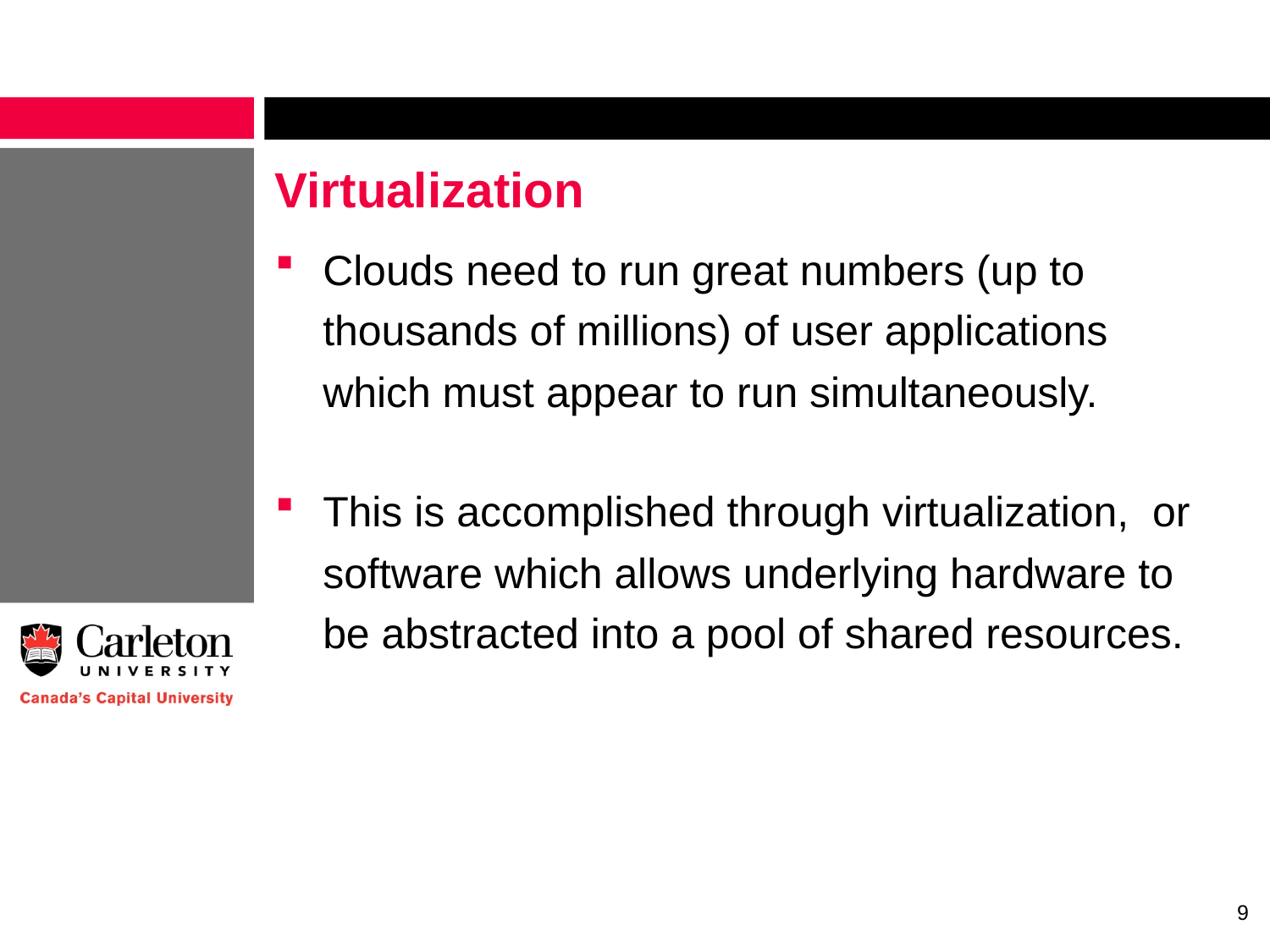

# Virtualization
Clouds need to run great numbers (up to thousands of millions) of user applications which must appear to run simultaneously.
This is accomplished through virtualization,  or software which allows underlying hardware to be abstracted into a pool of shared resources.
9